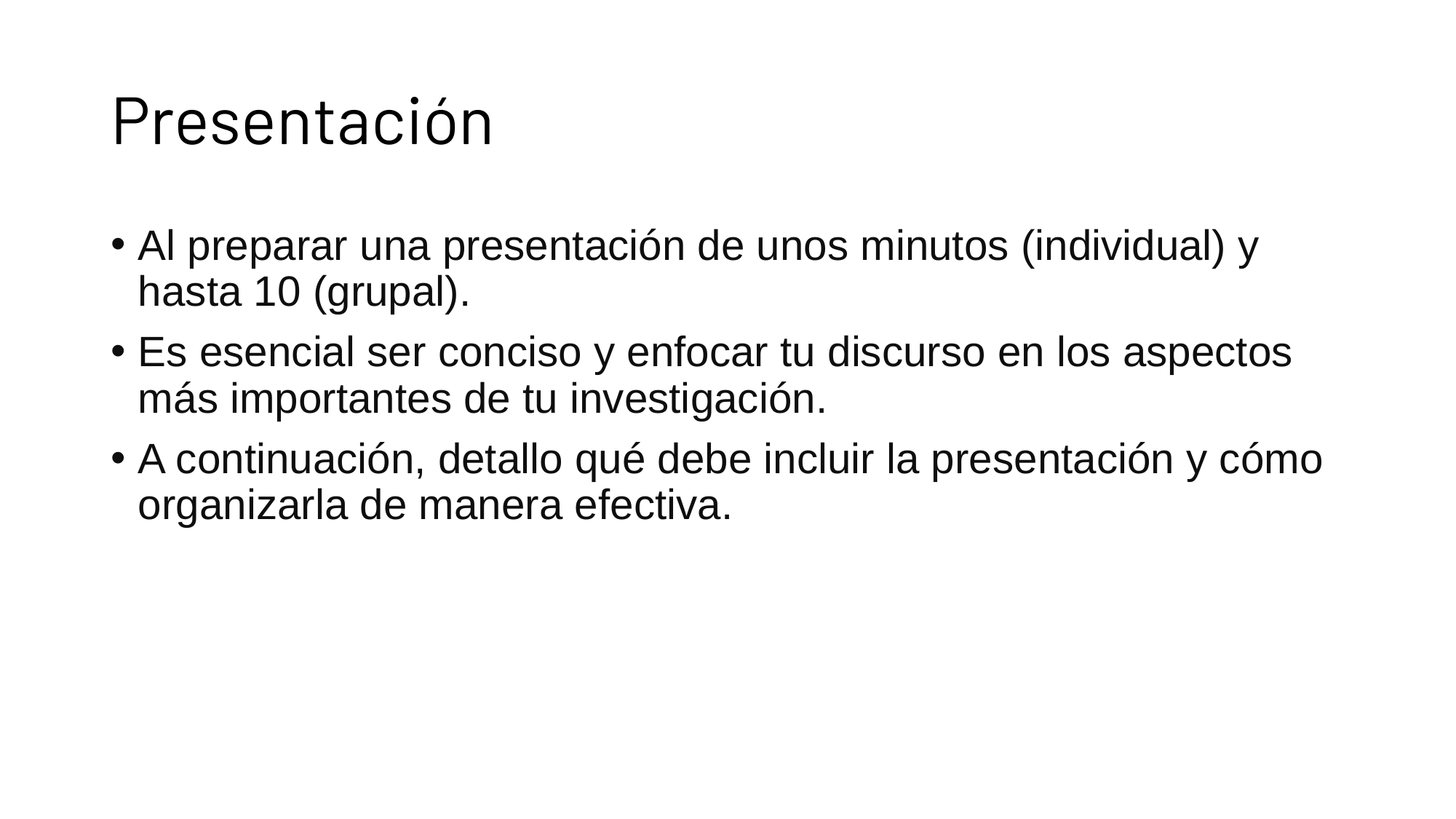

# Presentación
Al preparar una presentación de unos minutos (individual) y hasta 10 (grupal).
Es esencial ser conciso y enfocar tu discurso en los aspectos más importantes de tu investigación.
A continuación, detallo qué debe incluir la presentación y cómo organizarla de manera efectiva.